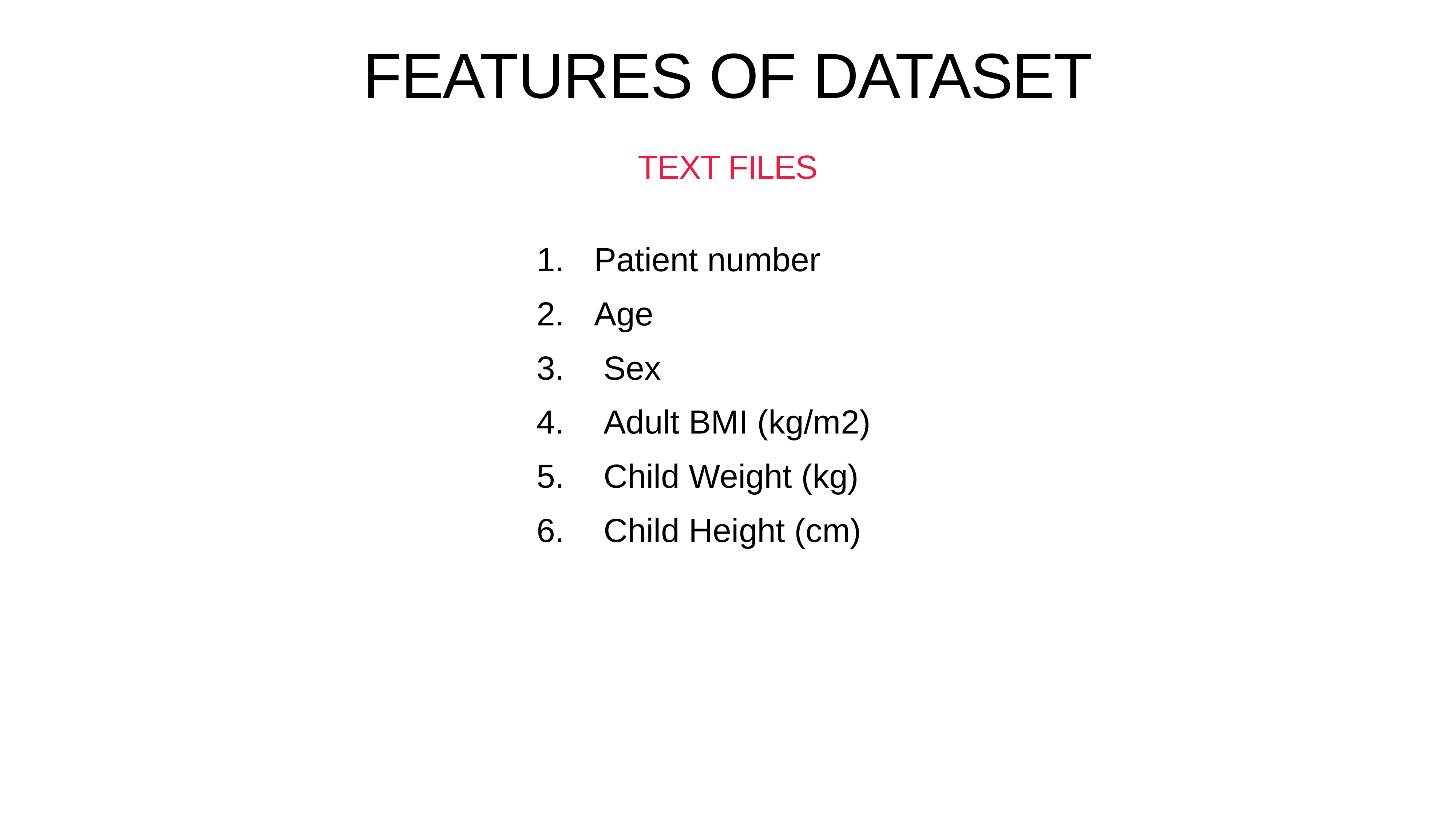

# FEATURES OF DATASET
TEXT FILES
Patient number
Age
 Sex
 Adult BMI (kg/m2)
 Child Weight (kg)
 Child Height (cm)
15